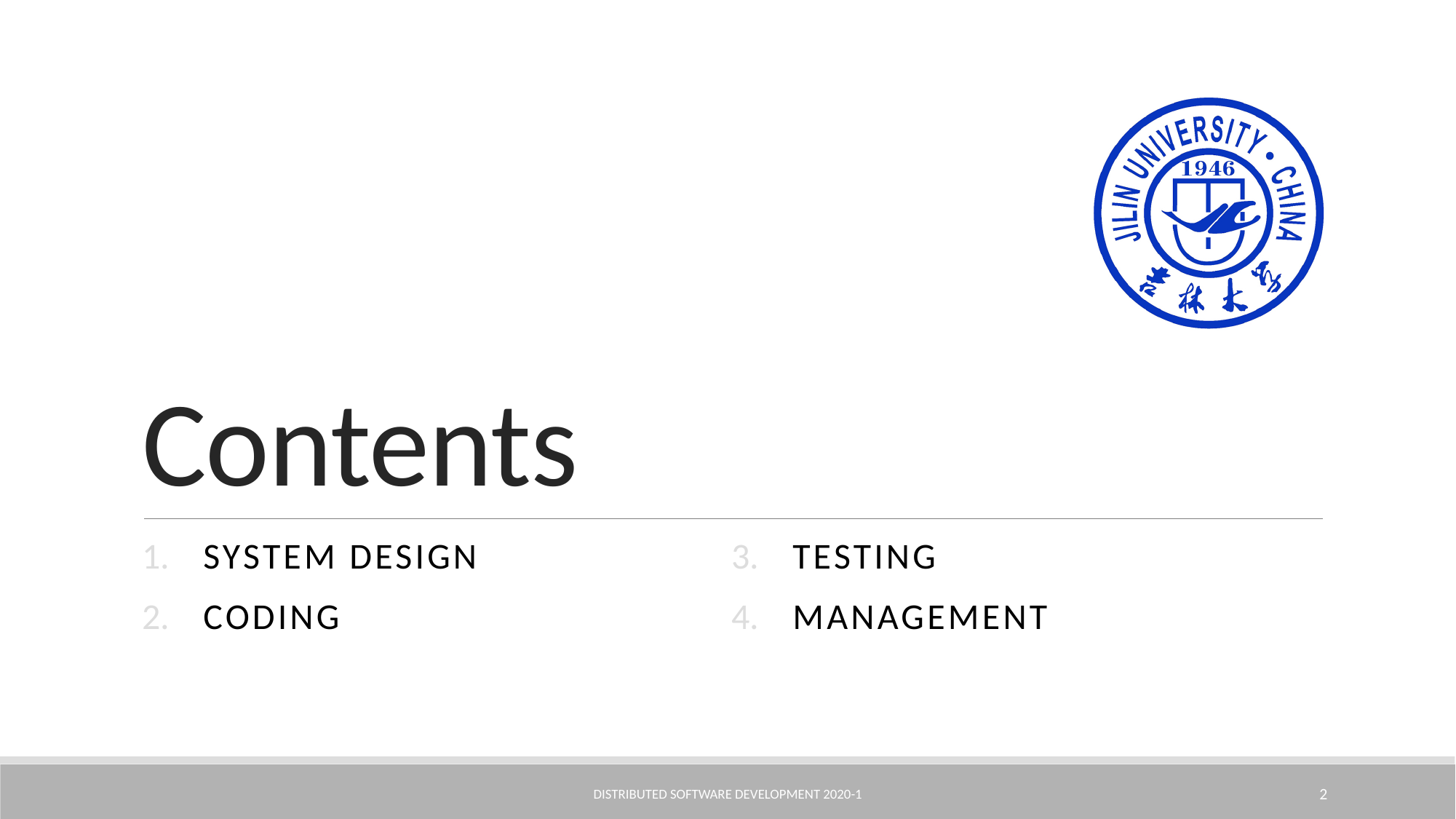

# Contents
System Design
Coding
Testing
Management
Distributed Software Development 2020-1
2